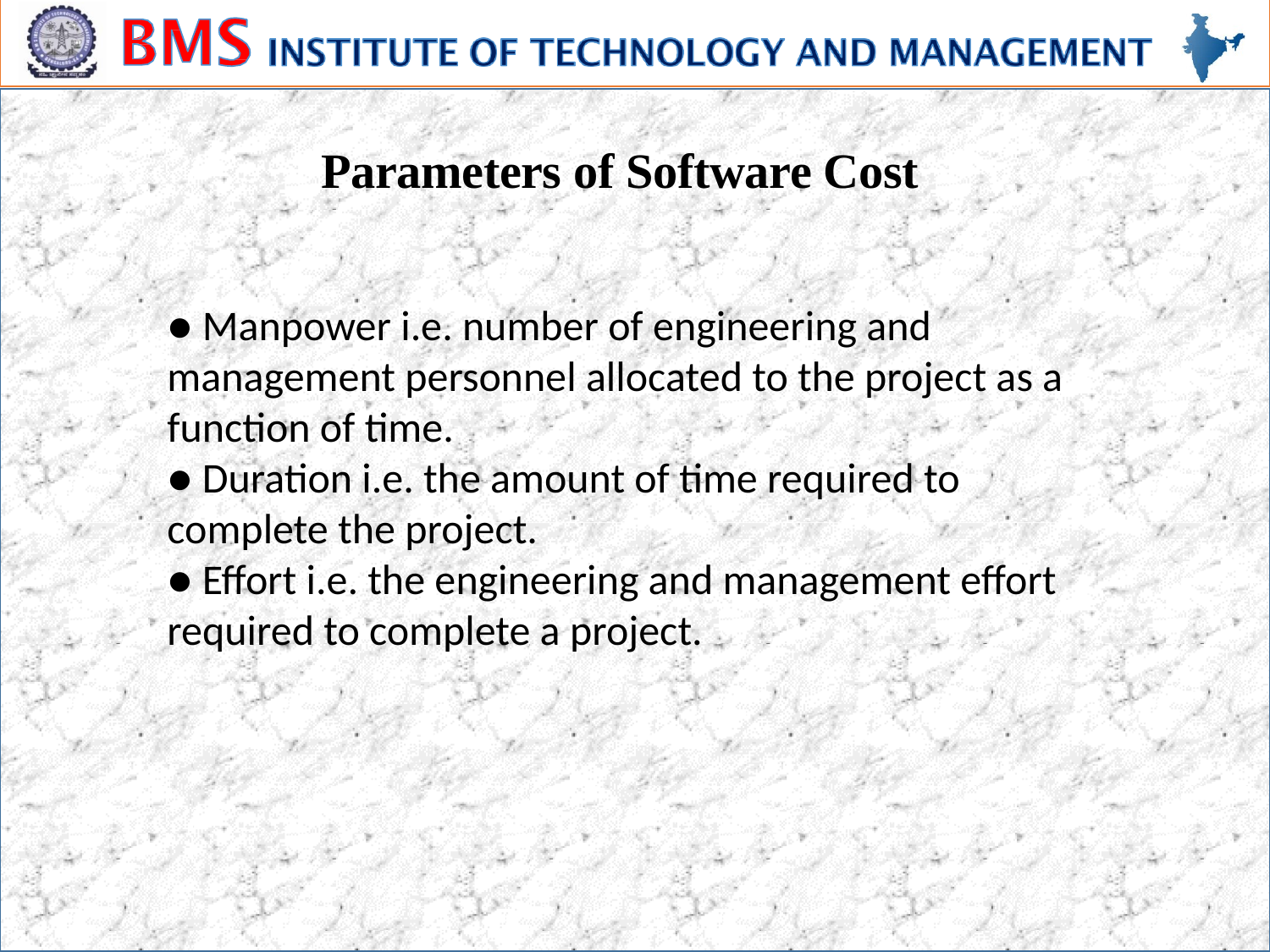

# Parameters of Software Cost
● Manpower i.e. number of engineering and management personnel allocated to the project as a function of time.
● Duration i.e. the amount of time required to complete the project.
● Effort i.e. the engineering and management effort required to complete a project.
8